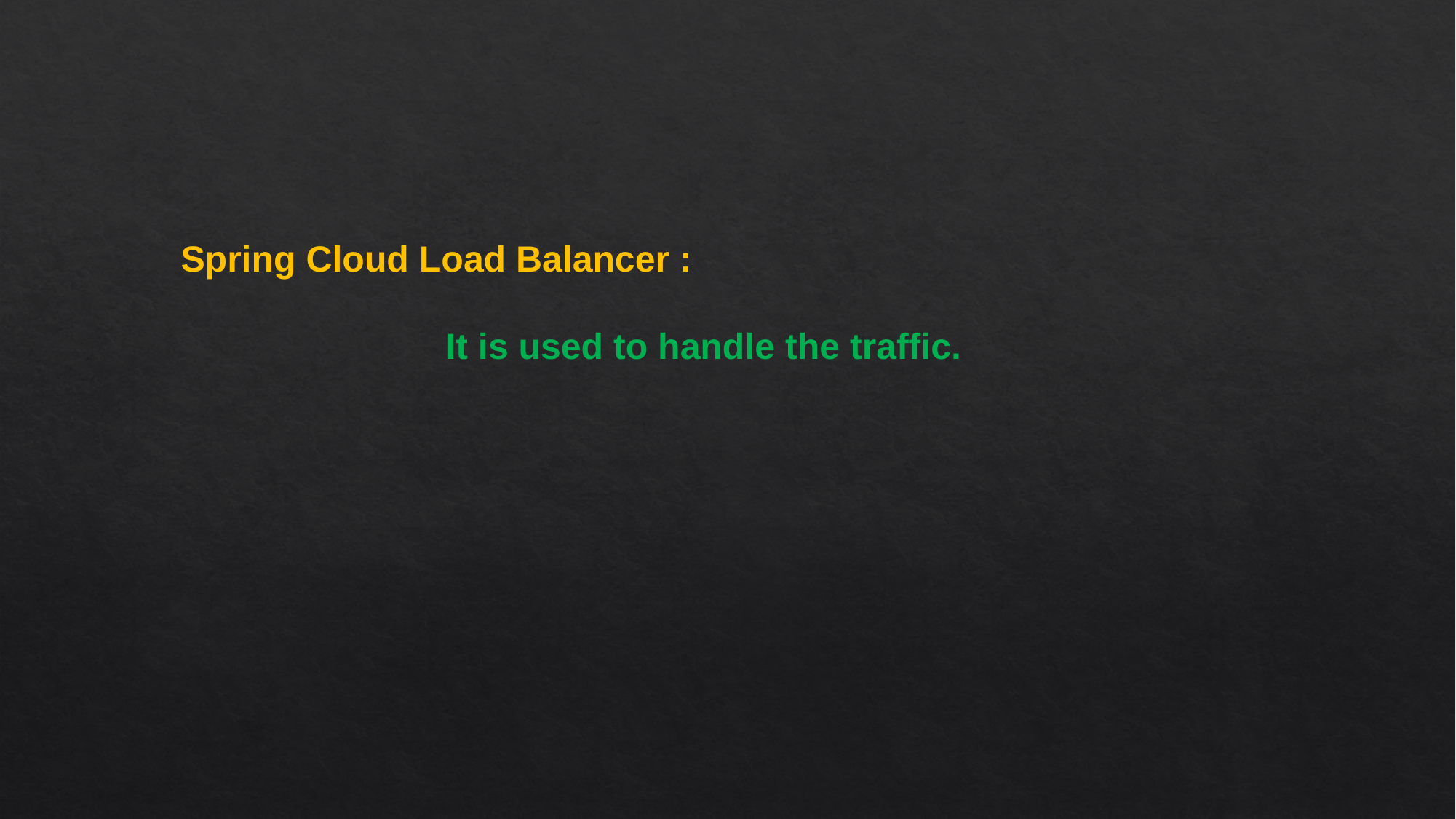

Spring Cloud Load Balancer :

                          It is used to handle the traffic.